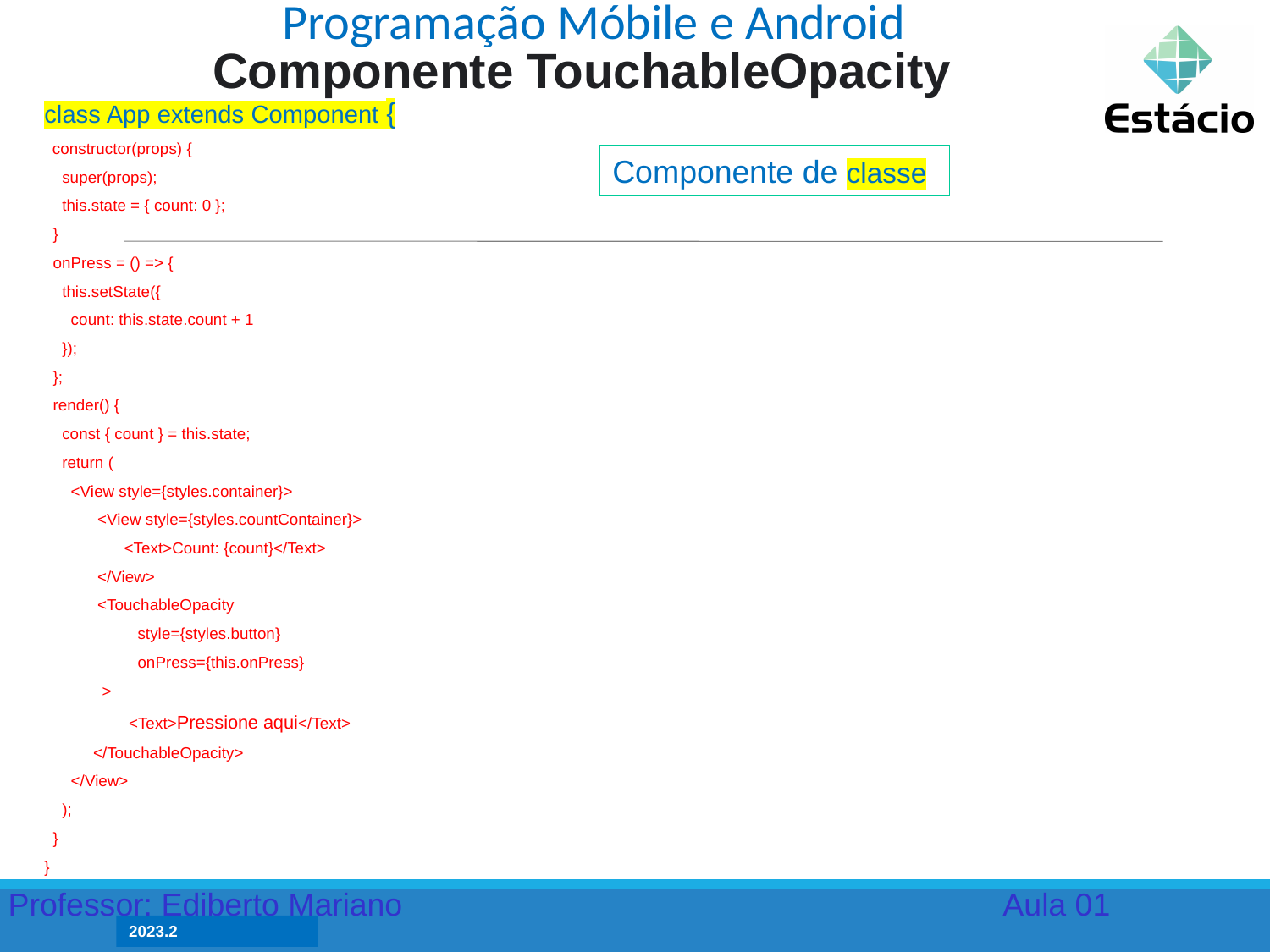

Programação Móbile e Android

Componente TouchableOpacity
class App extends Component {
  constructor(props) {
    super(props);
    this.state = { count: 0 };
  }
  onPress = () => {
    this.setState({
      count: this.state.count + 1
    });
  };
  render() {
    const { count } = this.state;
    return (
      <View style={styles.container}>
            <View style={styles.countContainer}>
                  <Text>Count: {count}</Text>
            </View>
            <TouchableOpacity
                     style={styles.button}
                     onPress={this.onPress}
             >
                   <Text>Pressione aqui</Text>
           </TouchableOpacity>
      </View>
    );
  }
}
Componente de classe